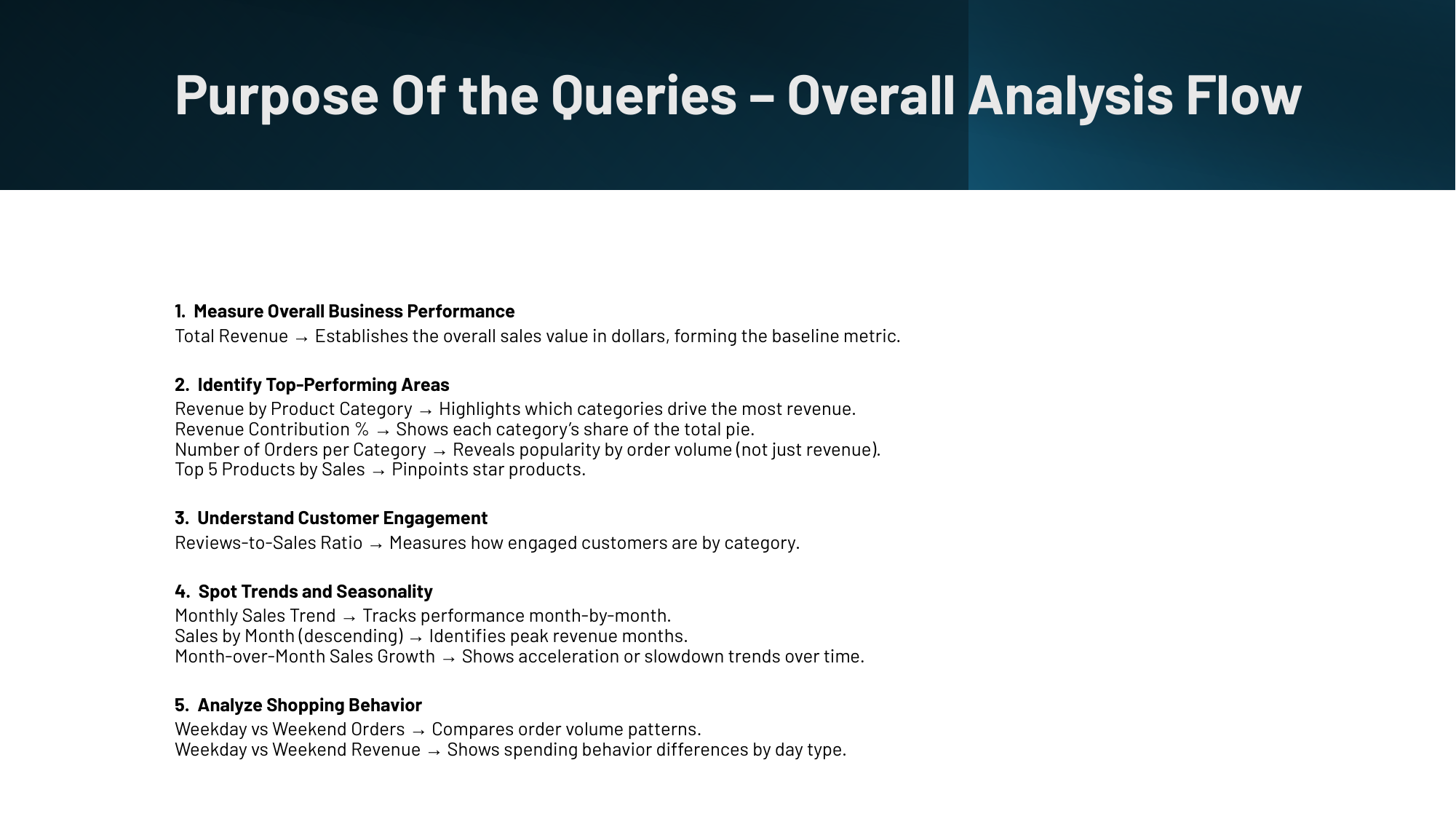

# Purpose Of the Queries – Overall Analysis Flow

1.  Measure Overall Business Performance
Total Revenue → Establishes the overall sales value in dollars, forming the baseline metric.

2.  Identify Top-Performing Areas
Revenue by Product Category → Highlights which categories drive the most revenue.
Revenue Contribution % → Shows each category’s share of the total pie.
Number of Orders per Category → Reveals popularity by order volume (not just revenue).
Top 5 Products by Sales → Pinpoints star products.

3.  Understand Customer Engagement
Reviews-to-Sales Ratio → Measures how engaged customers are by category.

4.  Spot Trends and Seasonality
Monthly Sales Trend → Tracks performance month-by-month.
Sales by Month (descending) → Identifies peak revenue months.
Month-over-Month Sales Growth → Shows acceleration or slowdown trends over time.

5.  Analyze Shopping Behavior
Weekday vs Weekend Orders → Compares order volume patterns.
Weekday vs Weekend Revenue → Shows spending behavior differences by day type.